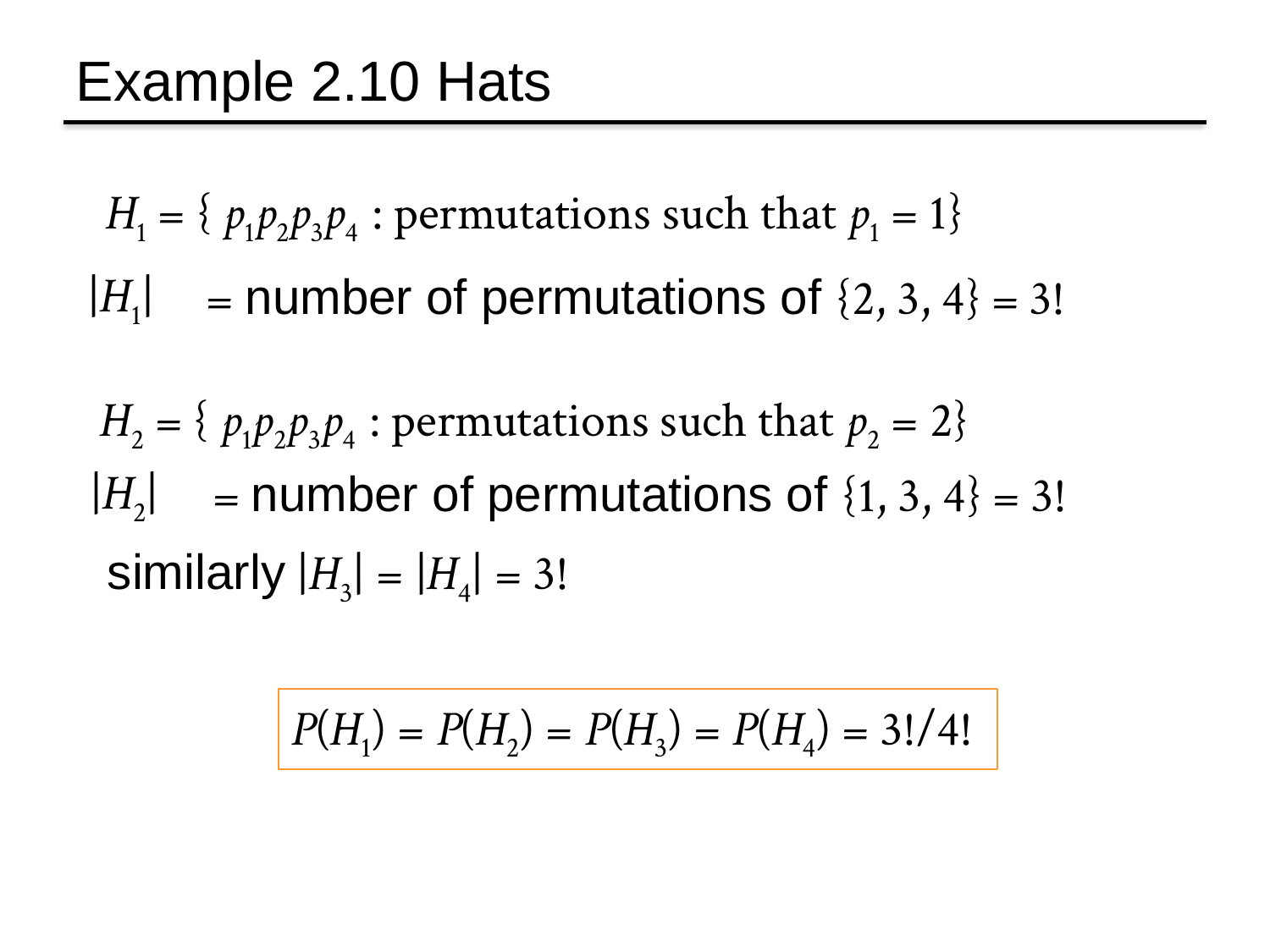

# Example 2.10 Hats
H1 = { p1p2p3p4 : permutations such that p1 = 1}
|H1|
= number of permutations of {2, 3, 4} = 3!
H2 = { p1p2p3p4 : permutations such that p2 = 2}
|H2|
= number of permutations of {1, 3, 4} = 3!
similarly |H3| = |H4| = 3!
P(H1) = P(H2) = P(H3) = P(H4) = 3!/4!